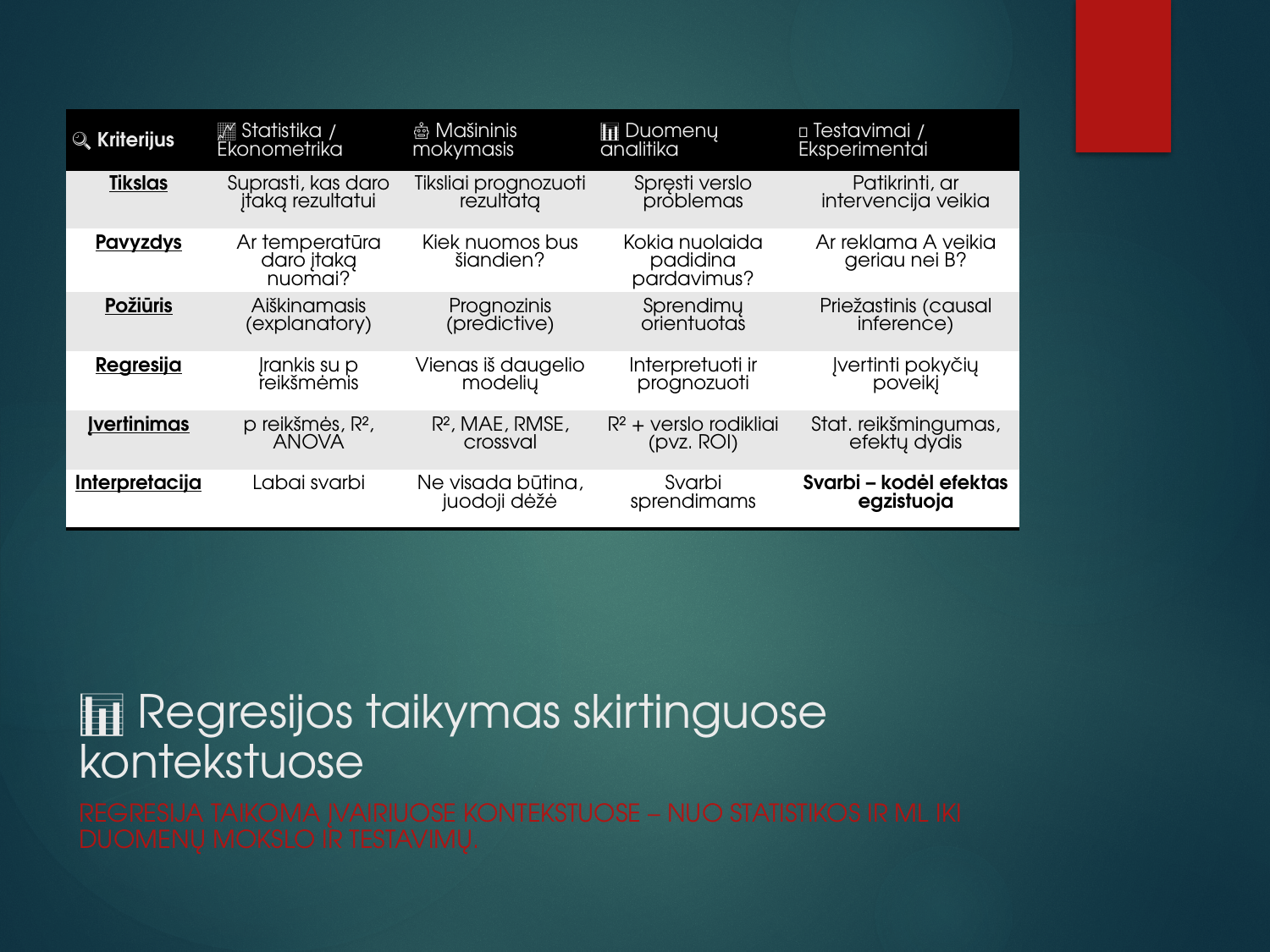

| 🔍 Kriterijus | 📈 Statistika / Ekonometrika | 🤖 Mašininis mokymasis | 📊 Duomenų analitika | 🧪 Testavimai / Eksperimentai |
| --- | --- | --- | --- | --- |
| Tikslas | Suprasti, kas daro įtaką rezultatui | Tiksliai prognozuoti rezultatą | Spręsti verslo problemas | Patikrinti, ar intervencija veikia |
| Pavyzdys | Ar temperatūra daro įtaką nuomai? | Kiek nuomos bus šiandien? | Kokia nuolaida padidina pardavimus? | Ar reklama A veikia geriau nei B? |
| Požiūris | Aiškinamasis (explanatory) | Prognozinis (predictive) | Sprendimų orientuotas | Priežastinis (causal inference) |
| Regresija | Įrankis su p reikšmėmis | Vienas iš daugelio modelių | Interpretuoti ir prognozuoti | Įvertinti pokyčių poveikį |
| Įvertinimas | p reikšmės, R², ANOVA | R², MAE, RMSE, crossval | R² + verslo rodikliai (pvz. ROI) | Stat. reikšmingumas, efektų dydis |
| Interpretacija | Labai svarbi | Ne visada būtina, juodoji dėžė | Svarbi sprendimams | Svarbi – kodėl efektas egzistuoja |
# 📊 Regresijos taikymas skirtinguose kontekstuose
Regresija taikoma įvairiuose kontekstuose – nuo statistikos ir ML iki duomenų mokslo ir testavimų.